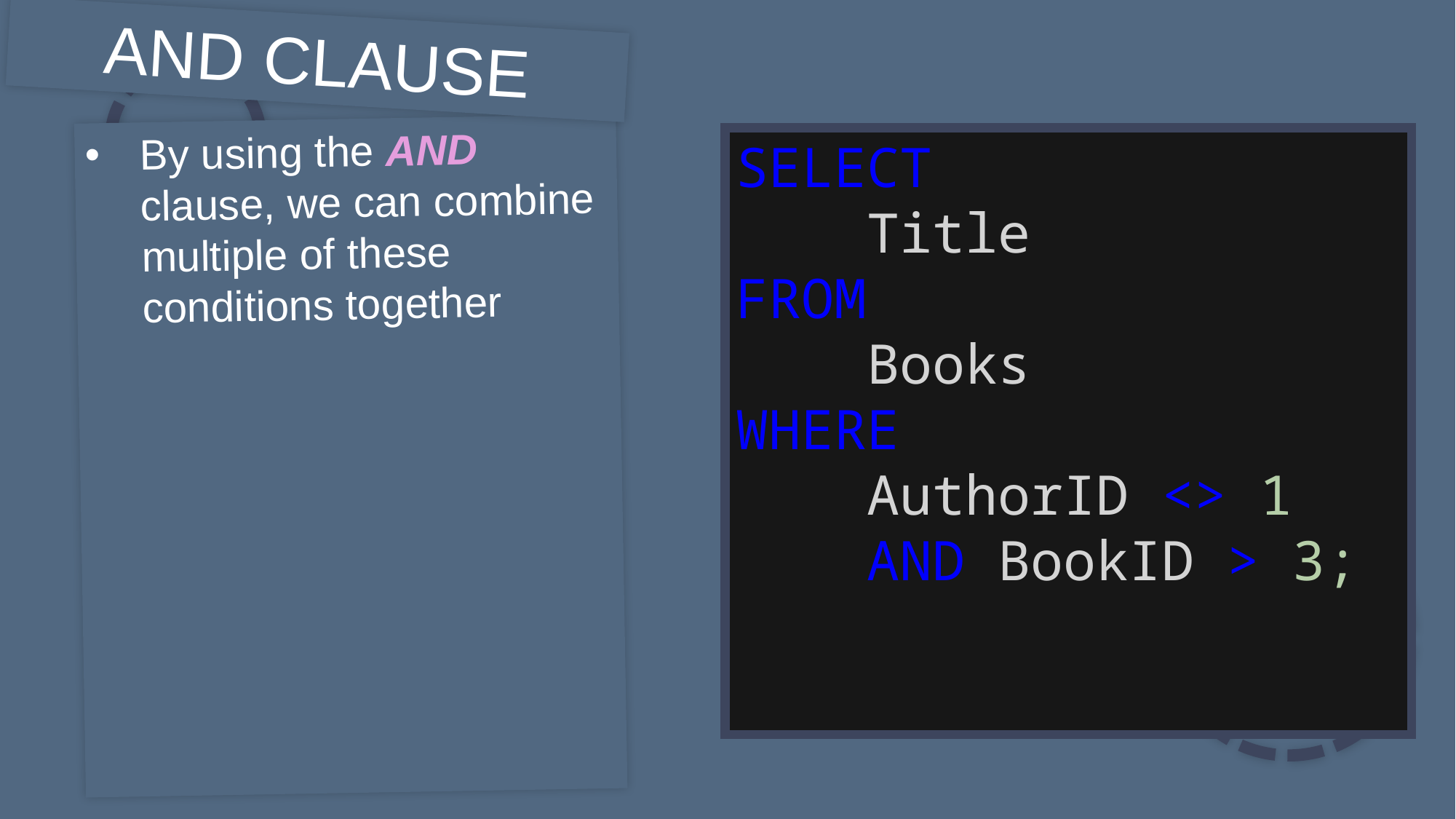

AND CLAUSE

By using the AND clause, we can combine multiple of these conditions together
SELECT
    Title
FROM
    Books
WHERE
    AuthorID <> 1
    AND BookID > 3;